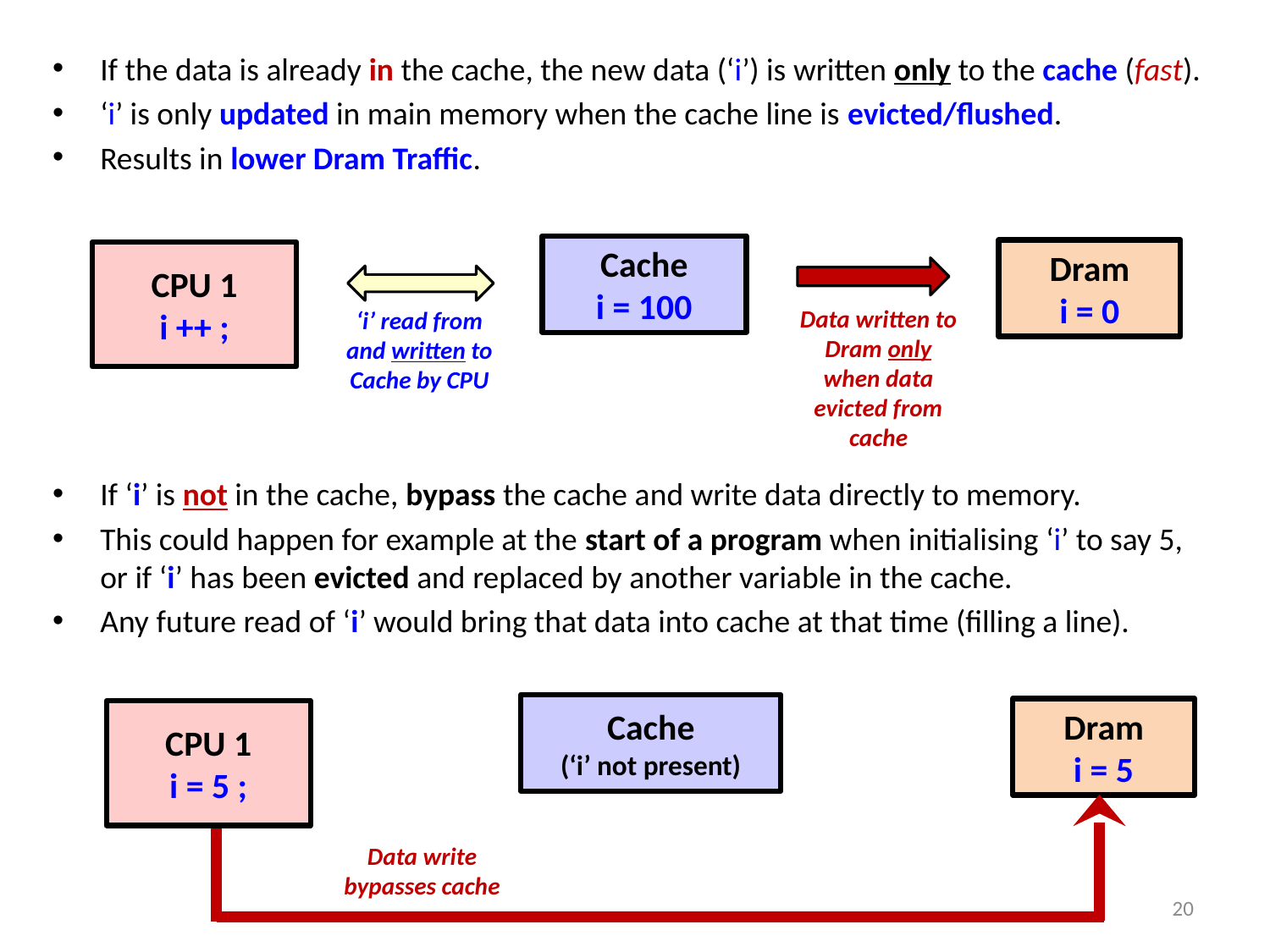

If the data is already in the cache, the new data (‘i’) is written only to the cache (fast).
‘i’ is only updated in main memory when the cache line is evicted/flushed.
Results in lower Dram Traffic.

If ‘i’ is not in the cache, bypass the cache and write data directly to memory.
This could happen for example at the start of a program when initialising ‘i’ to say 5, or if ‘i’ has been evicted and replaced by another variable in the cache.
Any future read of ‘i’ would bring that data into cache at that time (filling a line).

Cache
i = 100
Dram
i = 0
CPU 1
i ++ ;

Data written to Dram only when data evicted from cache
‘i’ read from and written to Cache by CPU
Cache
(‘i’ not present)
Dram
i = 5
CPU 1
i = 5 ;
Data write bypasses cache
20